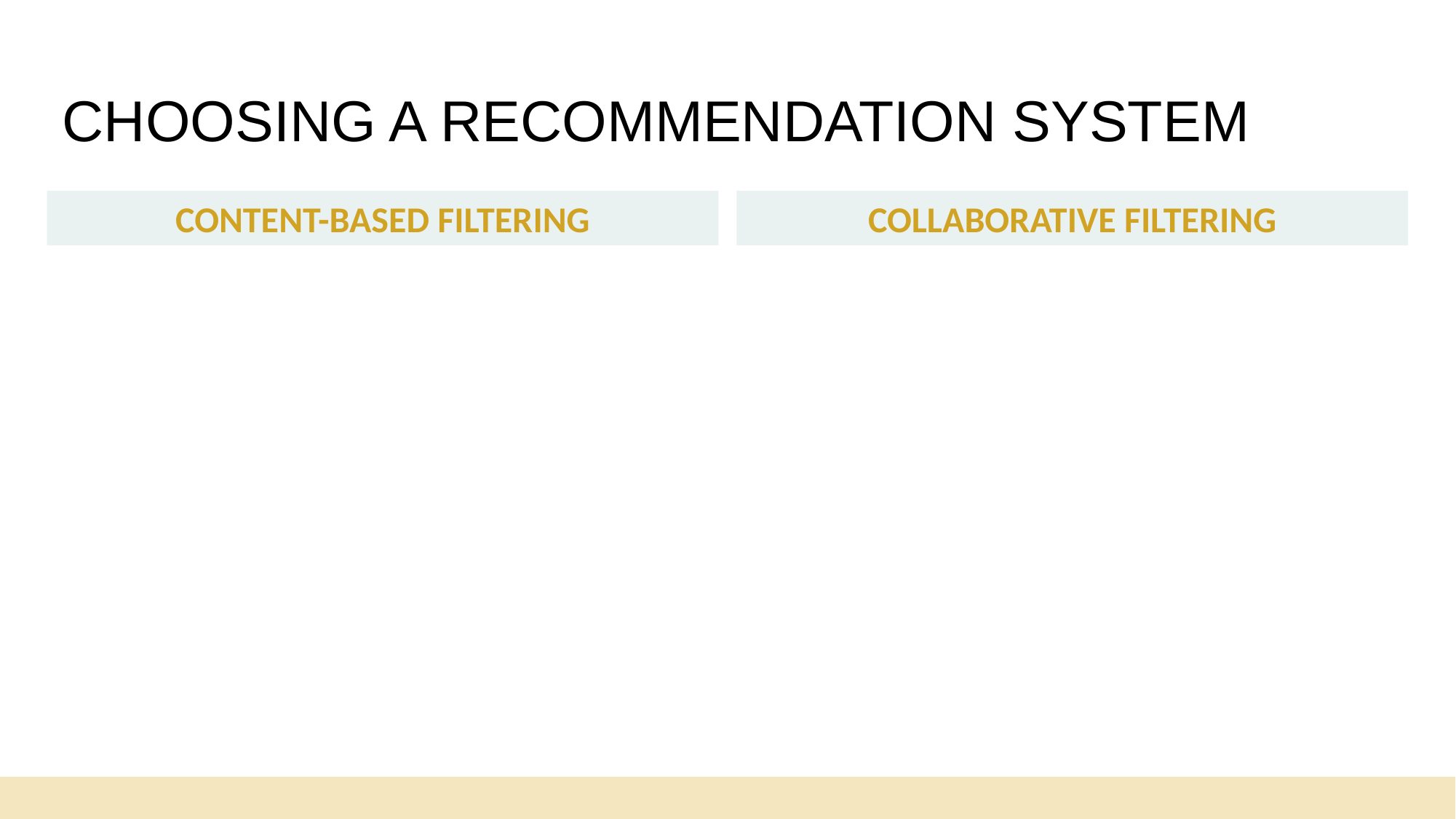

# CHOOSING A RECOMMENDATION SYSTEM
CONTENT-BASED FILTERING
COLLABORATIVE FILTERING